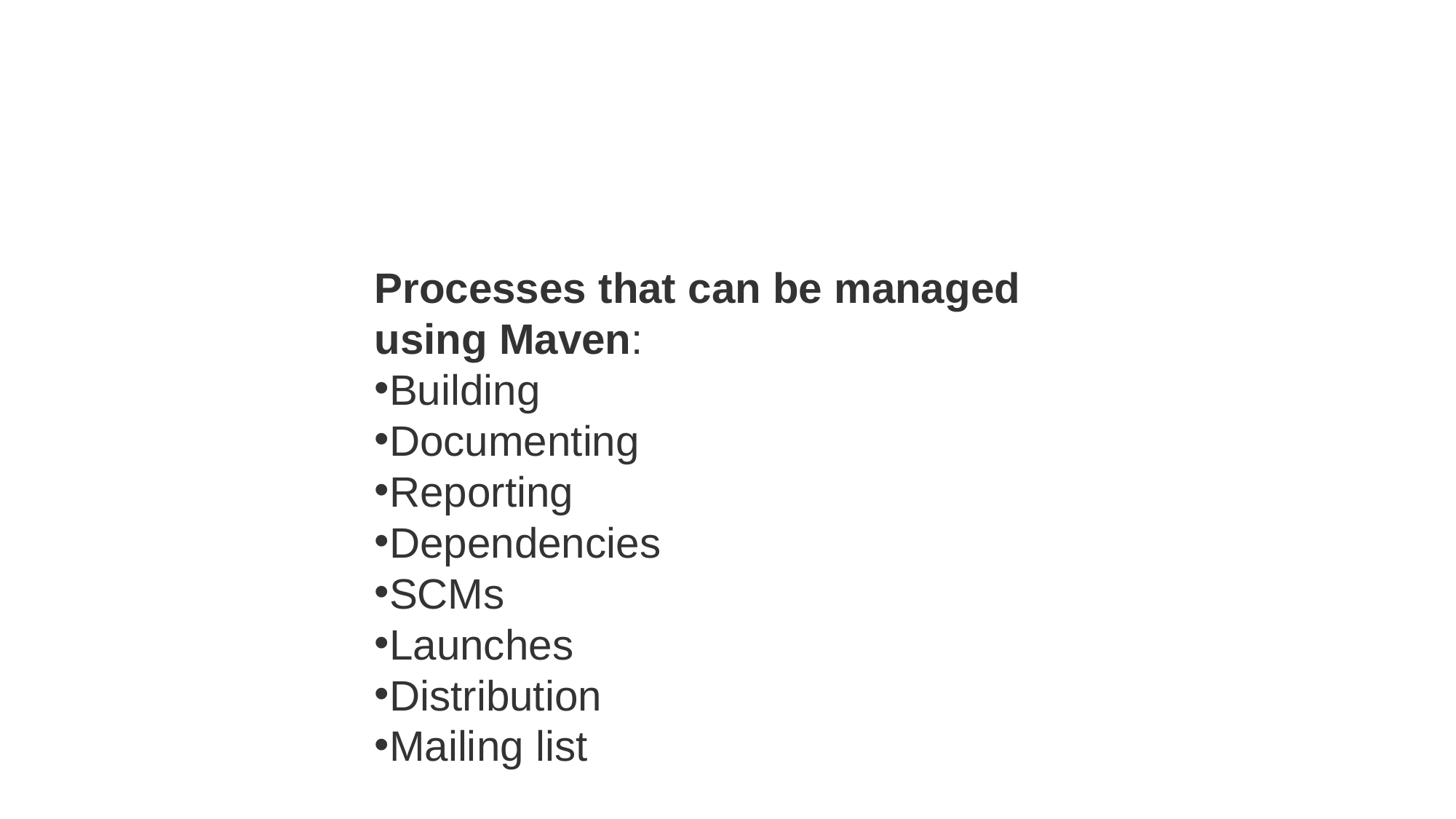

Processes that can be managed using Maven:
Building
Documenting
Reporting
Dependencies
SCMs
Launches
Distribution
Mailing list